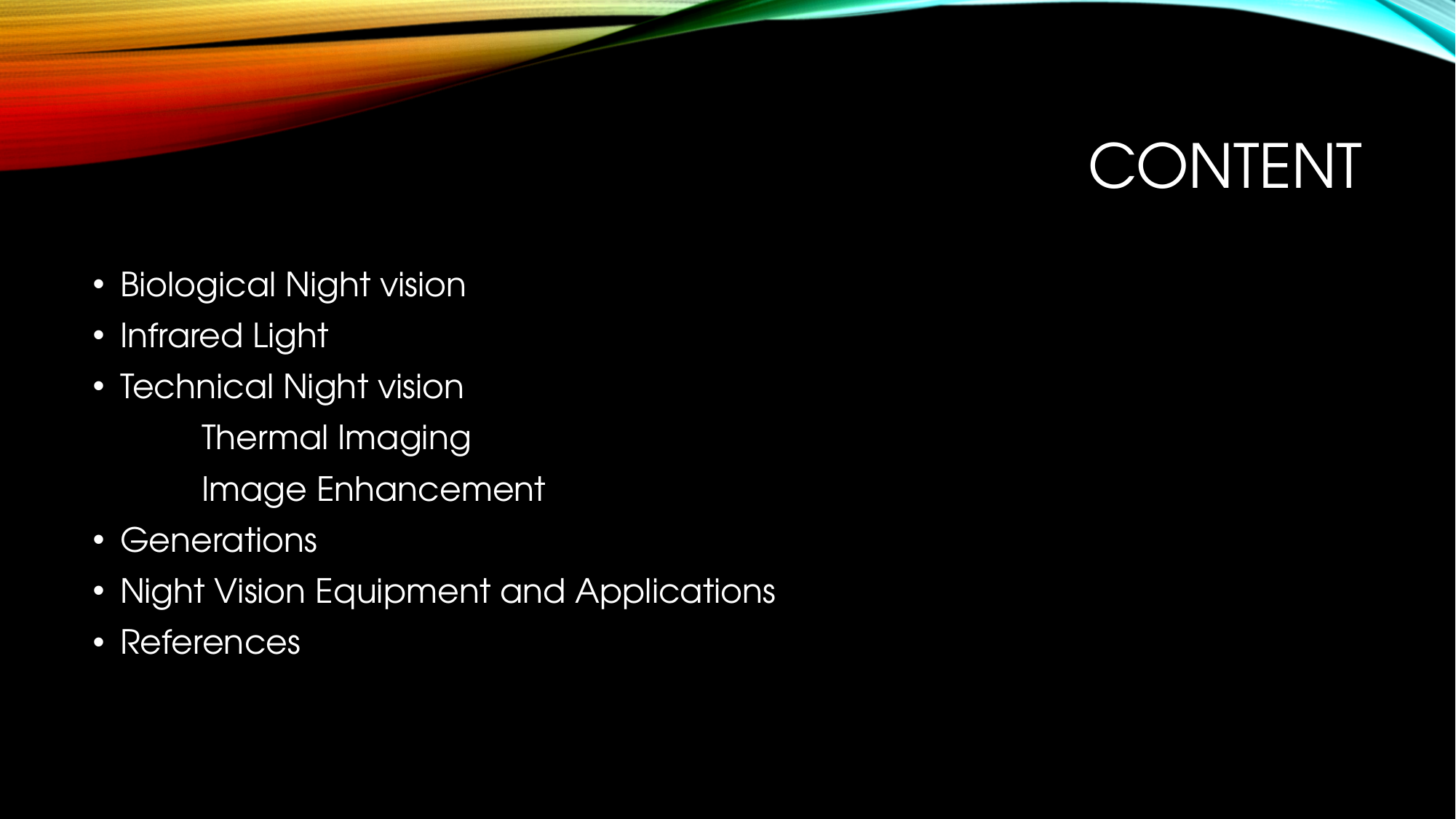

# content
Biological Night vision
Infrared Light
Technical Night vision
	Thermal Imaging
	Image Enhancement
Generations
Night Vision Equipment and Applications
References